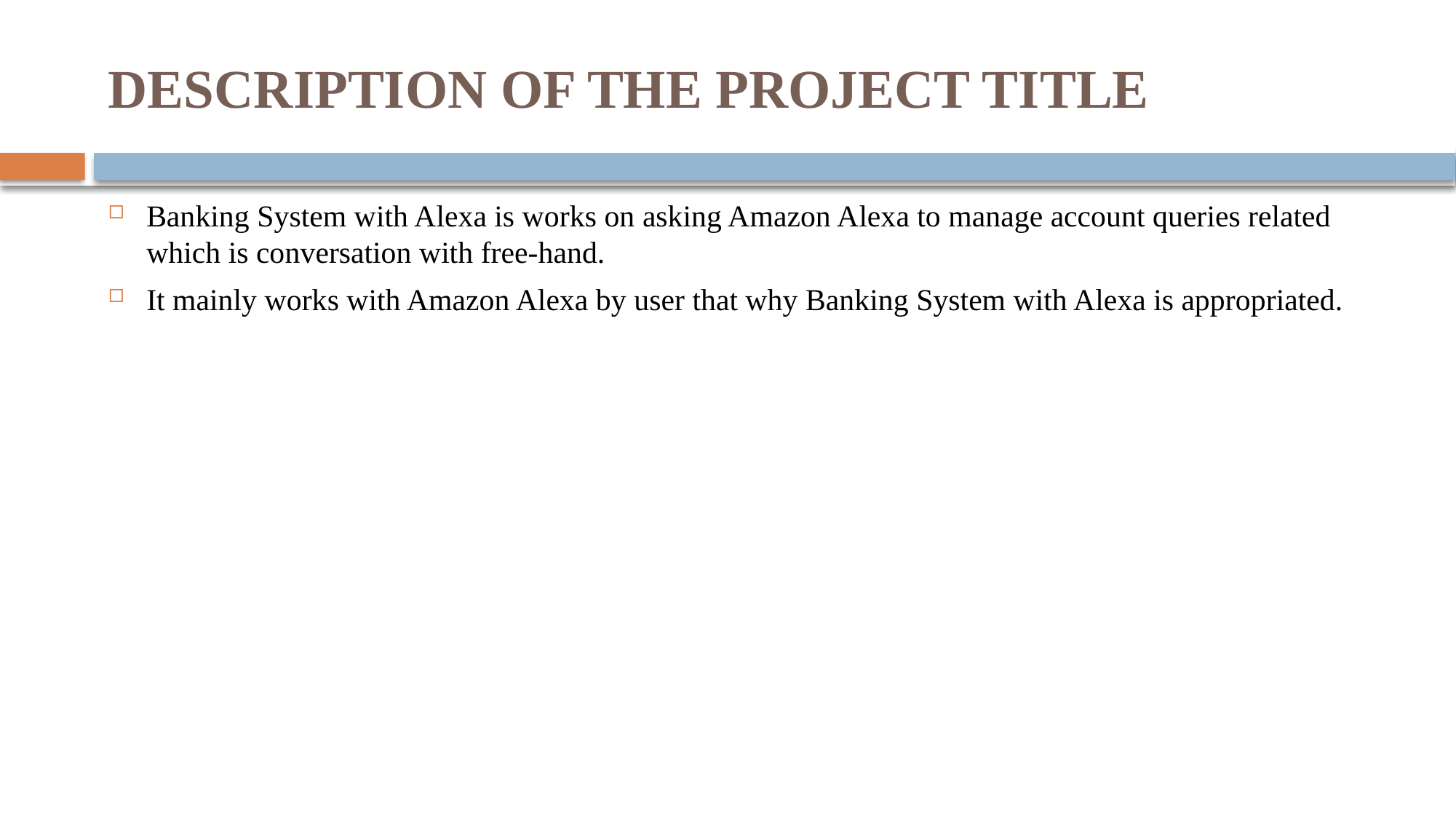

# DESCRIPTION OF THE PROJECT TITLE
Banking System with Alexa is works on asking Amazon Alexa to manage account queries related which is conversation with free-hand.
It mainly works with Amazon Alexa by user that why Banking System with Alexa is appropriated.